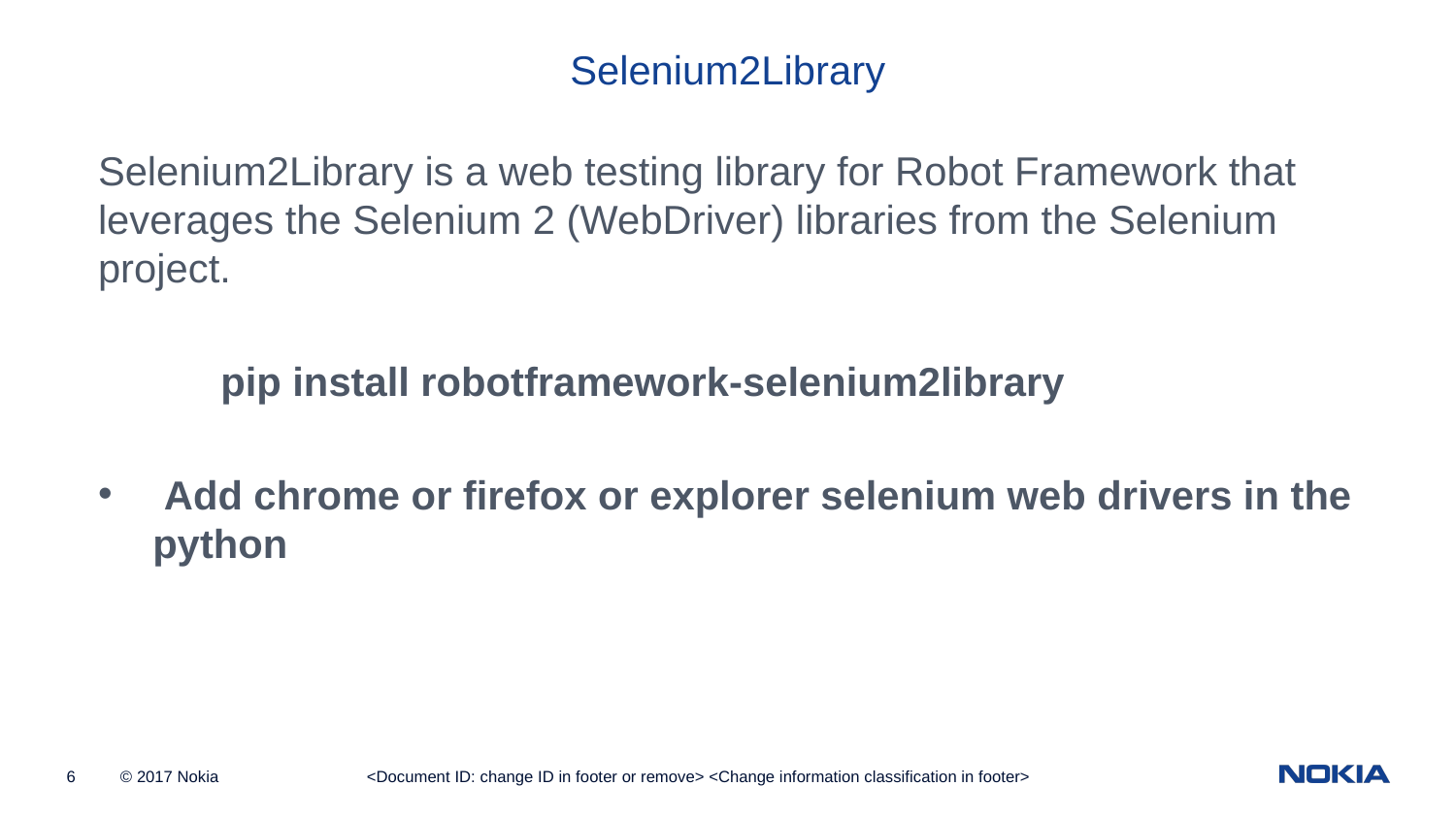

Selenium2Library
Selenium2Library is a web testing library for Robot Framework that leverages the Selenium 2 (WebDriver) libraries from the Selenium project.

           pip install robotframework-selenium2library

 Add chrome or firefox or explorer selenium web drivers in the python

<Document ID: change ID in footer or remove> <Change information classification in footer>